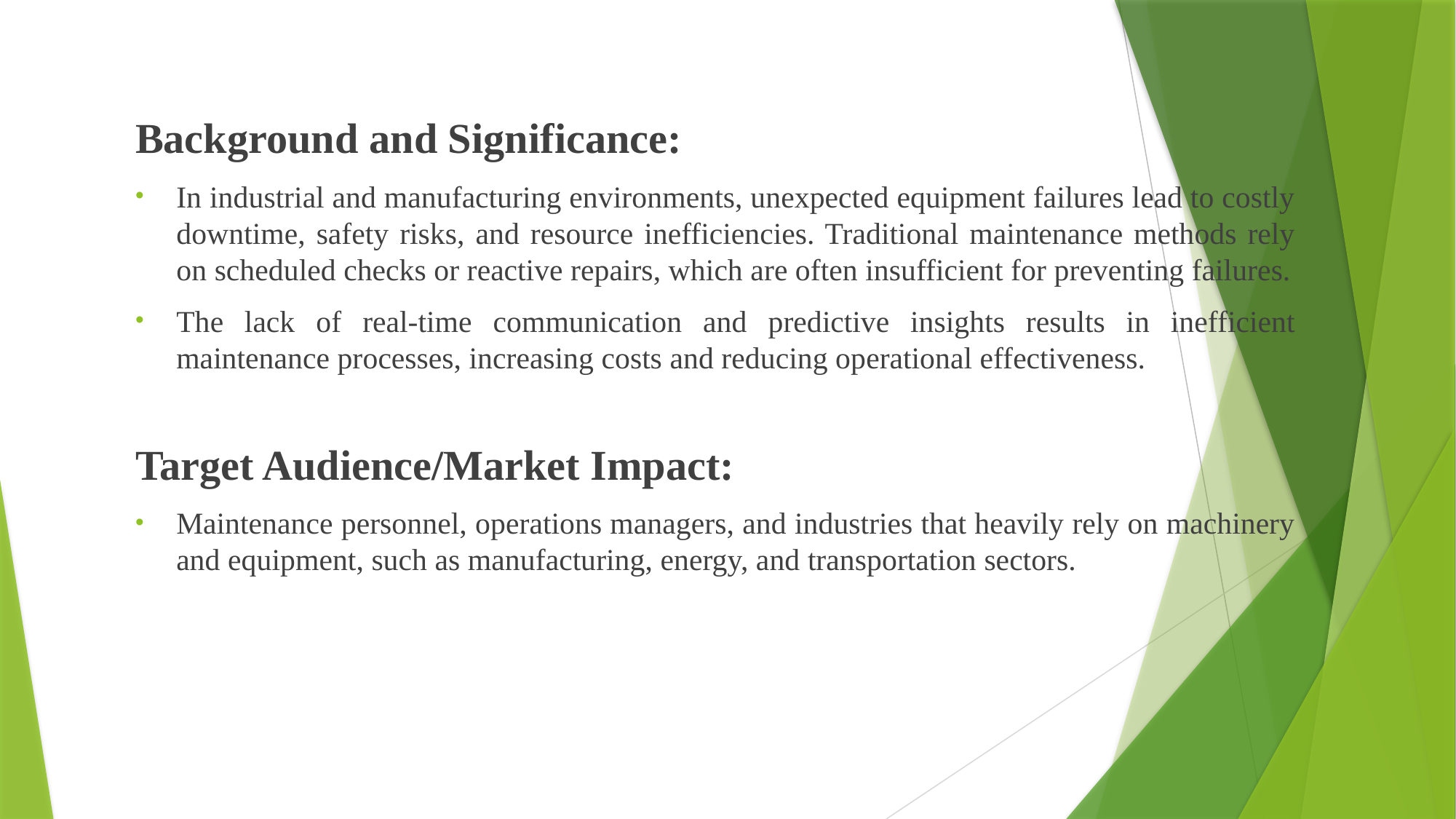

Background and Significance:
In industrial and manufacturing environments, unexpected equipment failures lead to costly downtime, safety risks, and resource inefficiencies. Traditional maintenance methods rely on scheduled checks or reactive repairs, which are often insufficient for preventing failures.
The lack of real-time communication and predictive insights results in inefficient maintenance processes, increasing costs and reducing operational effectiveness.

Target Audience/Market Impact:
Maintenance personnel, operations managers, and industries that heavily rely on machinery and equipment, such as manufacturing, energy, and transportation sectors.